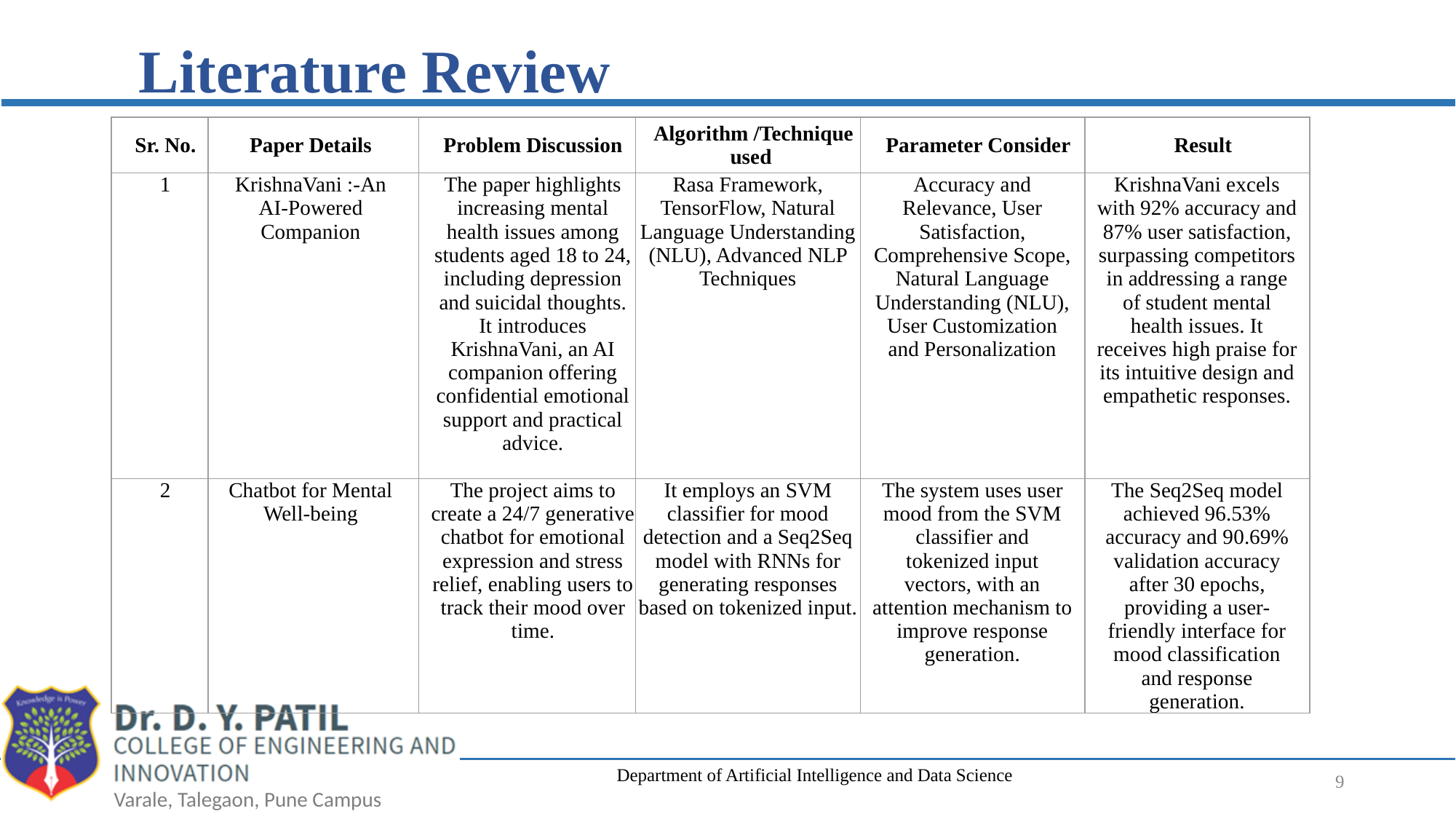

# Literature Review
| Sr. No. | Paper Details | Problem Discussion | Algorithm /Technique used | Parameter Consider | Result |
| --- | --- | --- | --- | --- | --- |
| 1 | KrishnaVani :-An AI-Powered Companion | The paper highlights increasing mental health issues among students aged 18 to 24, including depression and suicidal thoughts. It introduces KrishnaVani, an AI companion offering confidential emotional support and practical advice. | Rasa Framework, TensorFlow, Natural Language Understanding (NLU), Advanced NLP Techniques | Accuracy and Relevance, User Satisfaction, Comprehensive Scope, Natural Language Understanding (NLU), User Customization and Personalization | KrishnaVani excels with 92% accuracy and 87% user satisfaction, surpassing competitors in addressing a range of student mental health issues. It receives high praise for its intuitive design and empathetic responses. |
| 2 | Chatbot for Mental Well-being | The project aims to create a 24/7 generative chatbot for emotional expression and stress relief, enabling users to track their mood over time. | It employs an SVM classifier for mood detection and a Seq2Seq model with RNNs for generating responses based on tokenized input. | The system uses user mood from the SVM classifier and tokenized input vectors, with an attention mechanism to improve response generation. | The Seq2Seq model achieved 96.53% accuracy and 90.69% validation accuracy after 30 epochs, providing a user-friendly interface for mood classification and response generation. |
Department of Artificial Intelligence and Data Science
9